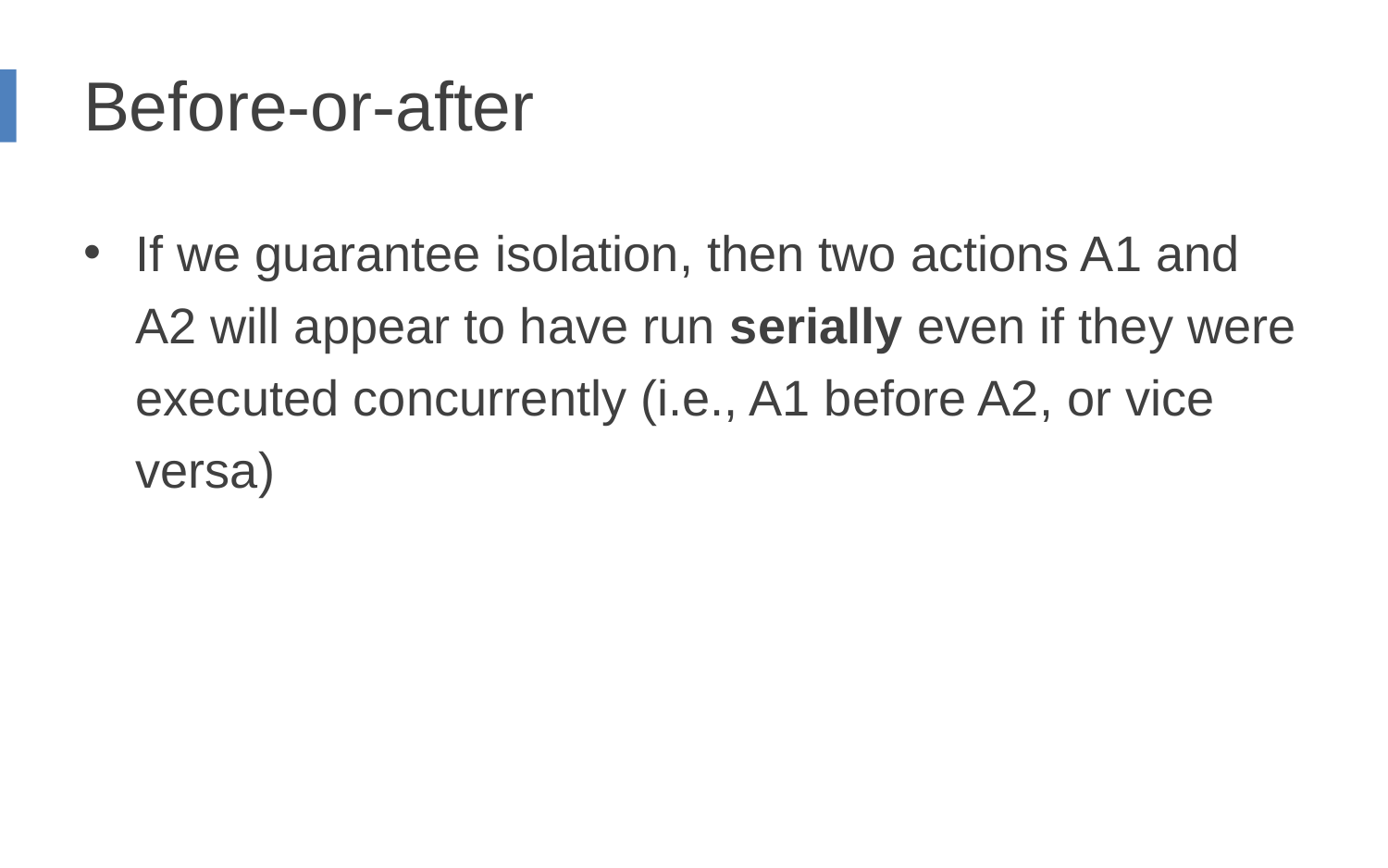

# Before-or-after
If we guarantee isolation, then two actions A1 and A2 will appear to have run serially even if they were executed concurrently (i.e., A1 before A2, or vice versa)